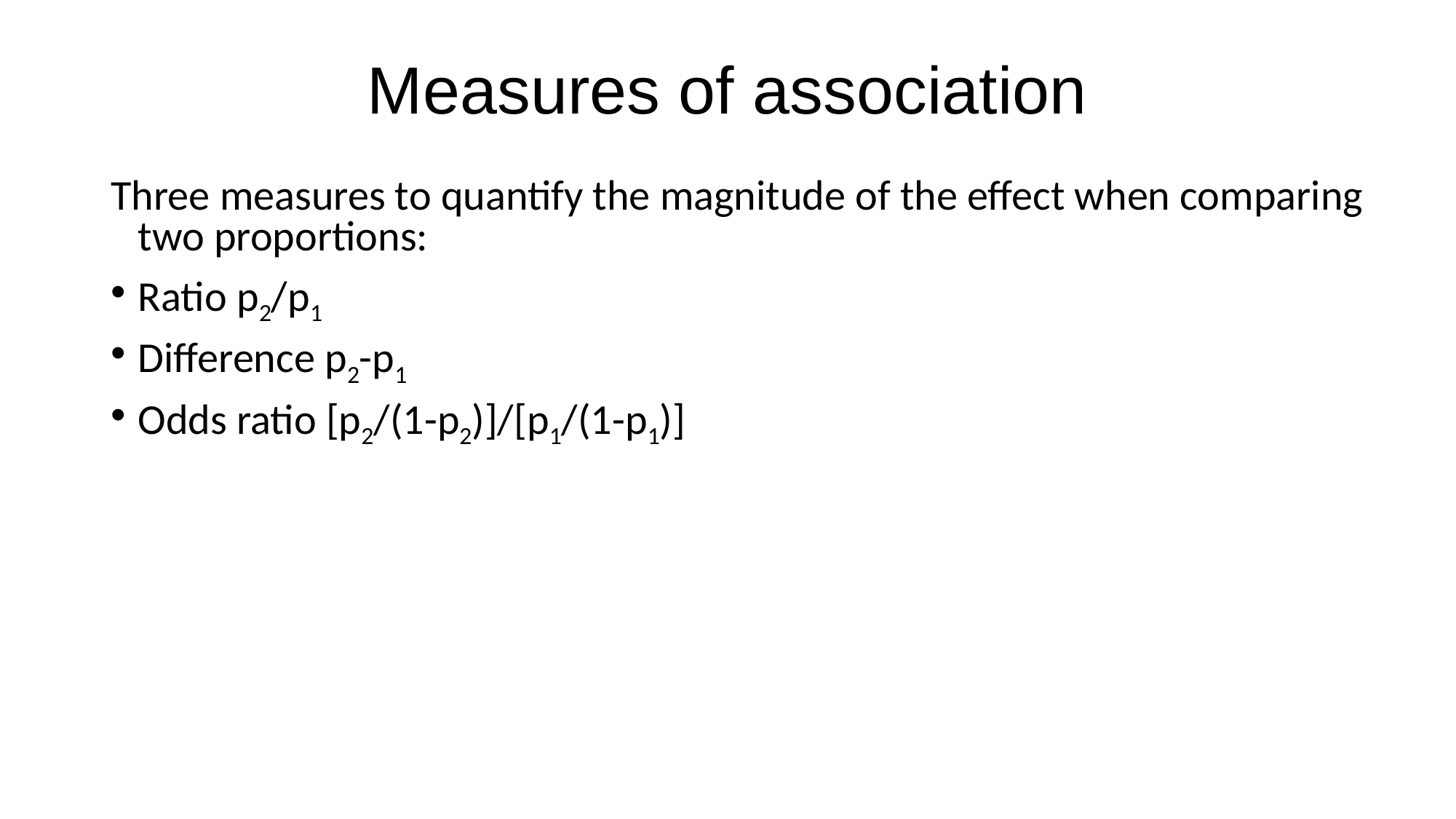

# Measures of association
Three measures to quantify the magnitude of the effect when comparing two proportions:
Ratio p2/p1
Difference p2-p1
Odds ratio [p2/(1-p2)]/[p1/(1-p1)]